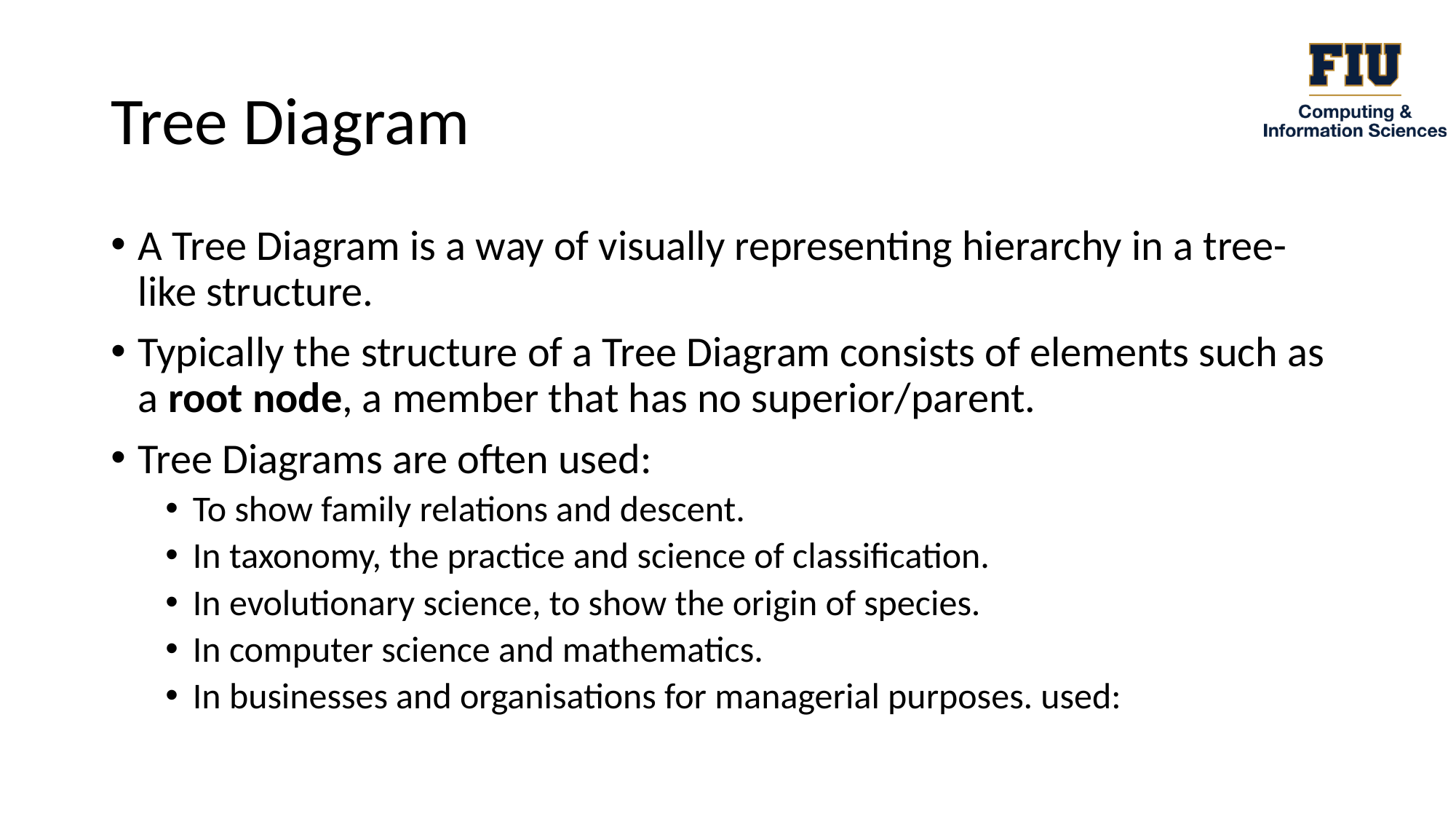

# Tree Diagram
A Tree Diagram is a way of visually representing hierarchy in a tree-like structure.
Typically the structure of a Tree Diagram consists of elements such as a root node, a member that has no superior/parent.
Tree Diagrams are often used:
To show family relations and descent.
In taxonomy, the practice and science of classification.
In evolutionary science, to show the origin of species.
In computer science and mathematics.
In businesses and organisations for managerial purposes. used: